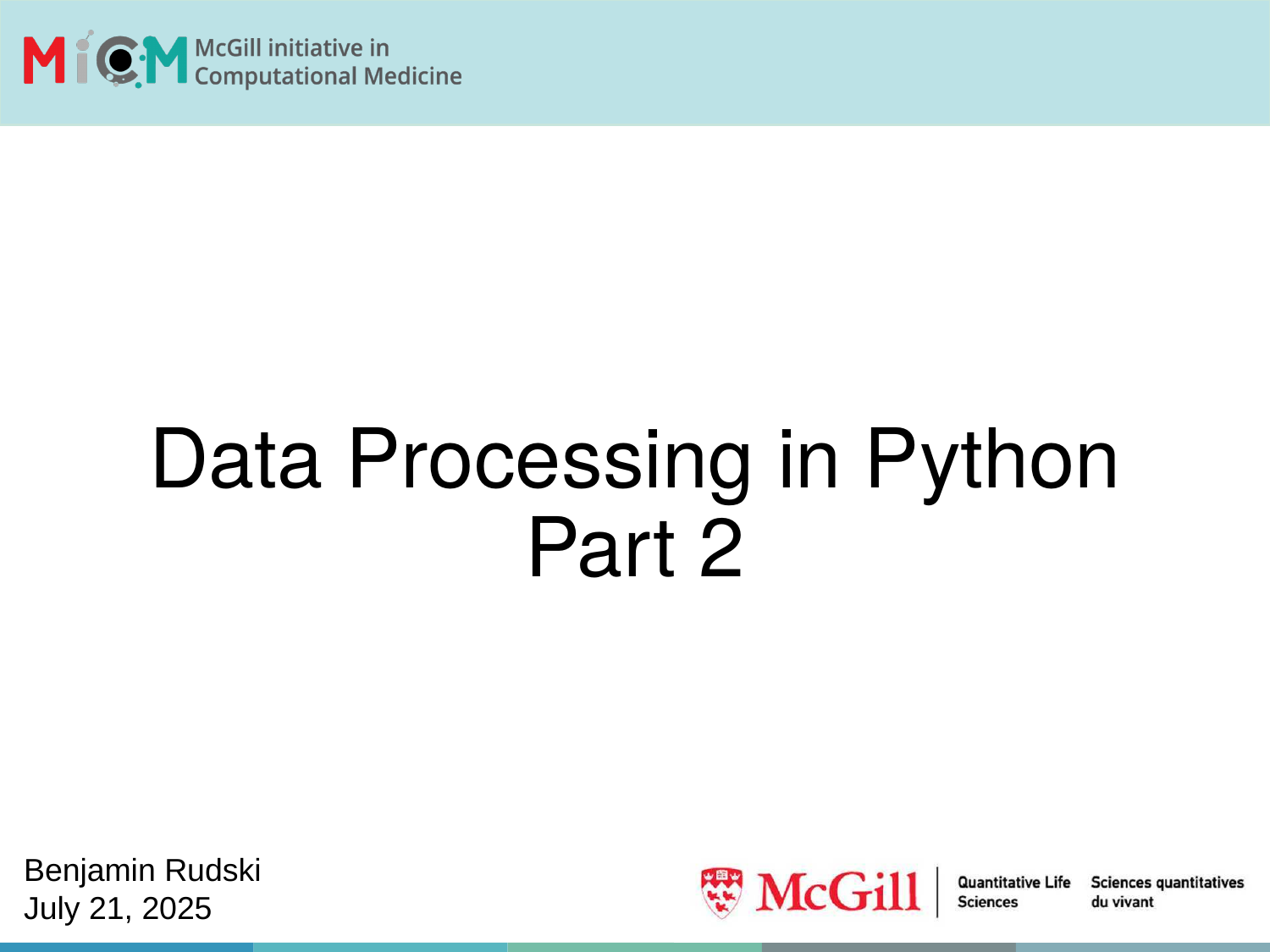

# Data Processing in Python Part 2
Benjamin Rudski
July 21, 2025